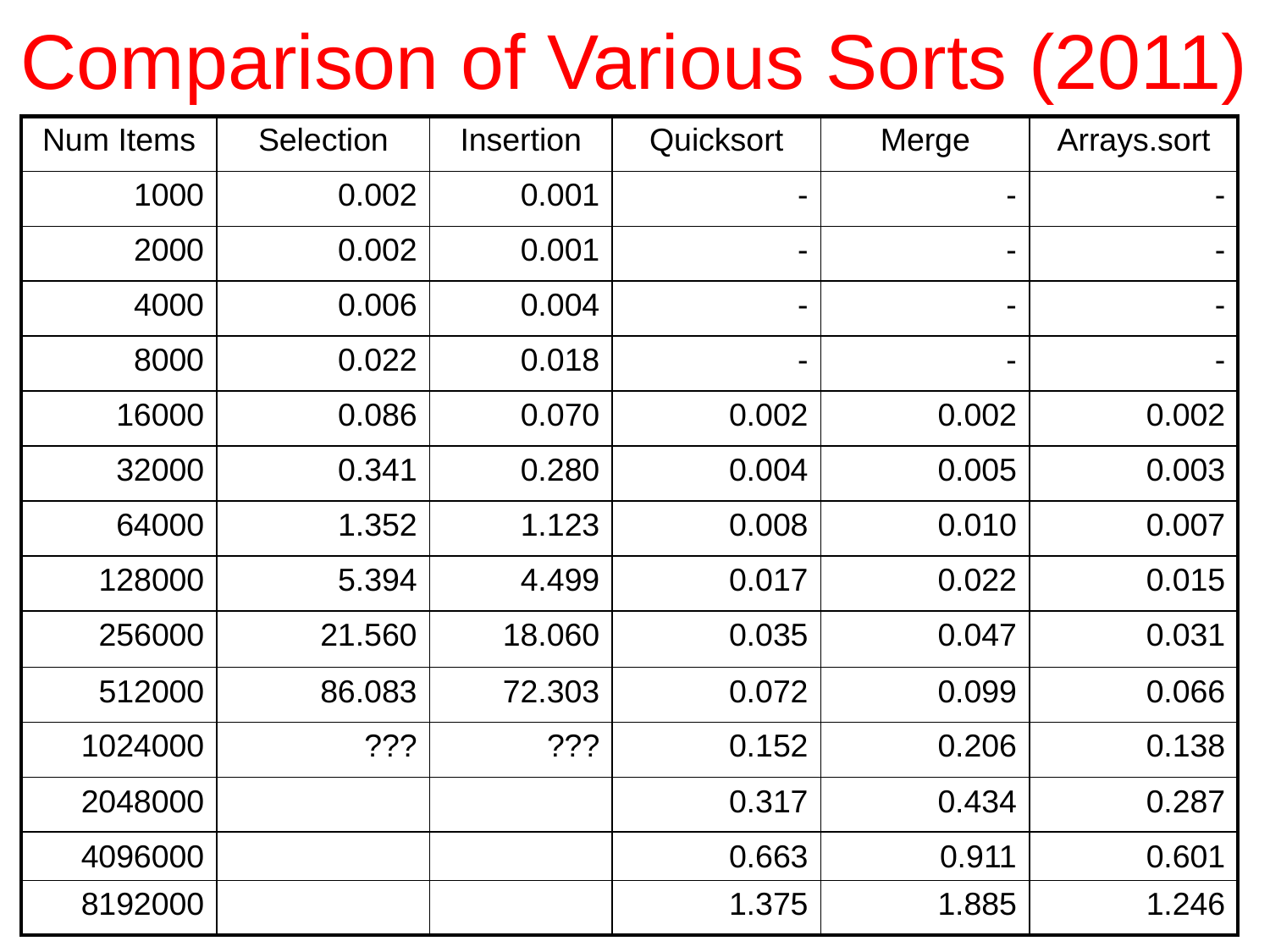

# Comparison of Various Sorts (2011)
| Num Items | Selection | Insertion | Quicksort | Merge | Arrays.sort |
| --- | --- | --- | --- | --- | --- |
| 1000 | 0.002 | 0.001 | - | - | - |
| 2000 | 0.002 | 0.001 | - | - | - |
| 4000 | 0.006 | 0.004 | - | - | - |
| 8000 | 0.022 | 0.018 | - | - | - |
| 16000 | 0.086 | 0.070 | 0.002 | 0.002 | 0.002 |
| 32000 | 0.341 | 0.280 | 0.004 | 0.005 | 0.003 |
| 64000 | 1.352 | 1.123 | 0.008 | 0.010 | 0.007 |
| 128000 | 5.394 | 4.499 | 0.017 | 0.022 | 0.015 |
| 256000 | 21.560 | 18.060 | 0.035 | 0.047 | 0.031 |
| 512000 | 86.083 | 72.303 | 0.072 | 0.099 | 0.066 |
| 1024000 | ??? | ??? | 0.152 | 0.206 | 0.138 |
| 2048000 |  |  | 0.317 | 0.434 | 0.287 |
| 4096000 |  |  | 0.663 | 0.911 | 0.601 |
| 8192000 |  |  | 1.375 | 1.885 | 1.246 |